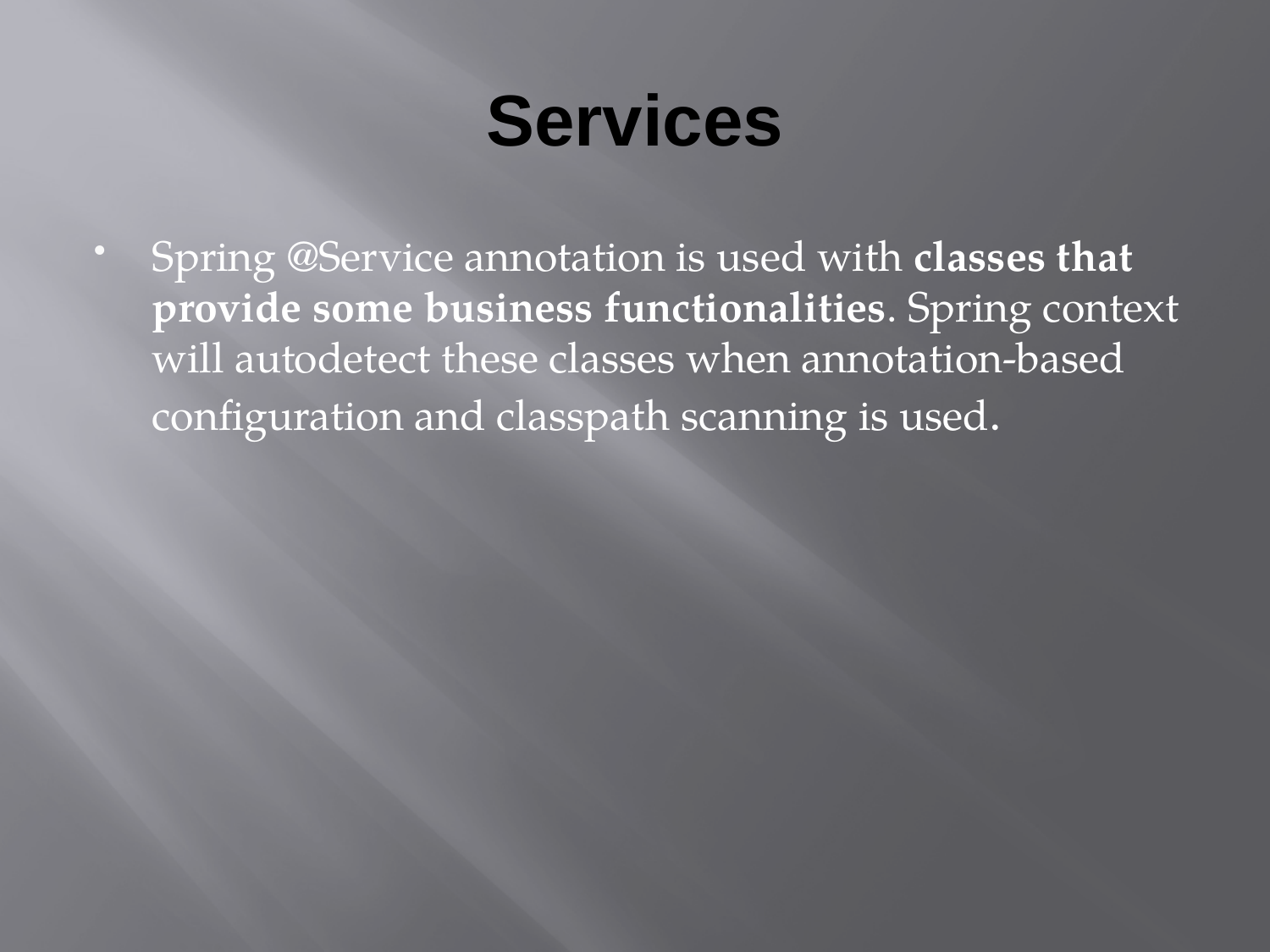

# Services
Spring @Service annotation is used with classes that provide some business functionalities. Spring context will autodetect these classes when annotation-based configuration and classpath scanning is used.